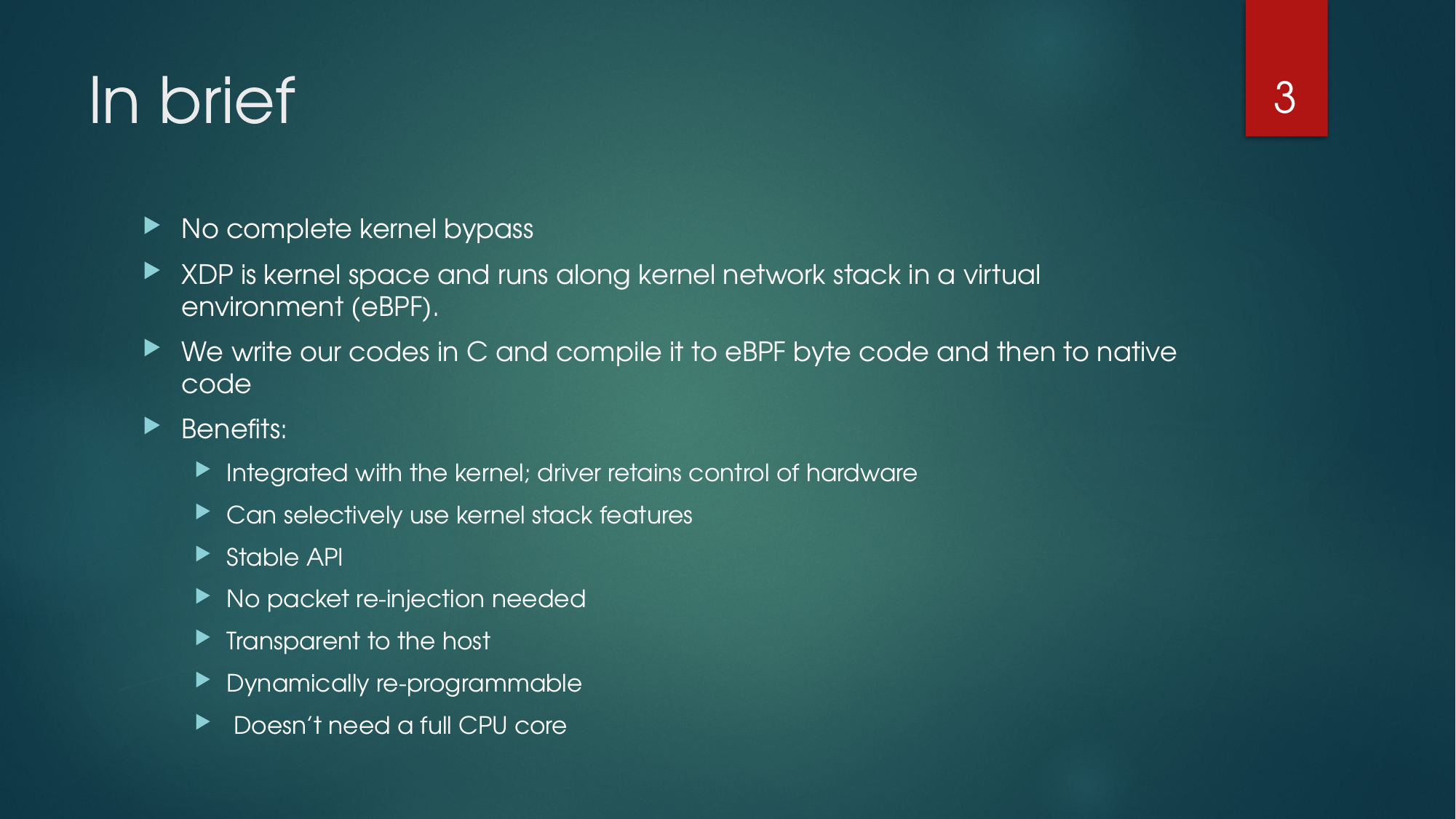

3
# In brief
No complete kernel bypass
XDP is kernel space and runs along kernel network stack in a virtual environment (eBPF).
We write our codes in C and compile it to eBPF byte code and then to native code
Benefits:
Integrated with the kernel; driver retains control of hardware
Can selectively use kernel stack features
Stable API
No packet re-injection needed
Transparent to the host
Dynamically re-programmable
 Doesn’t need a full CPU core